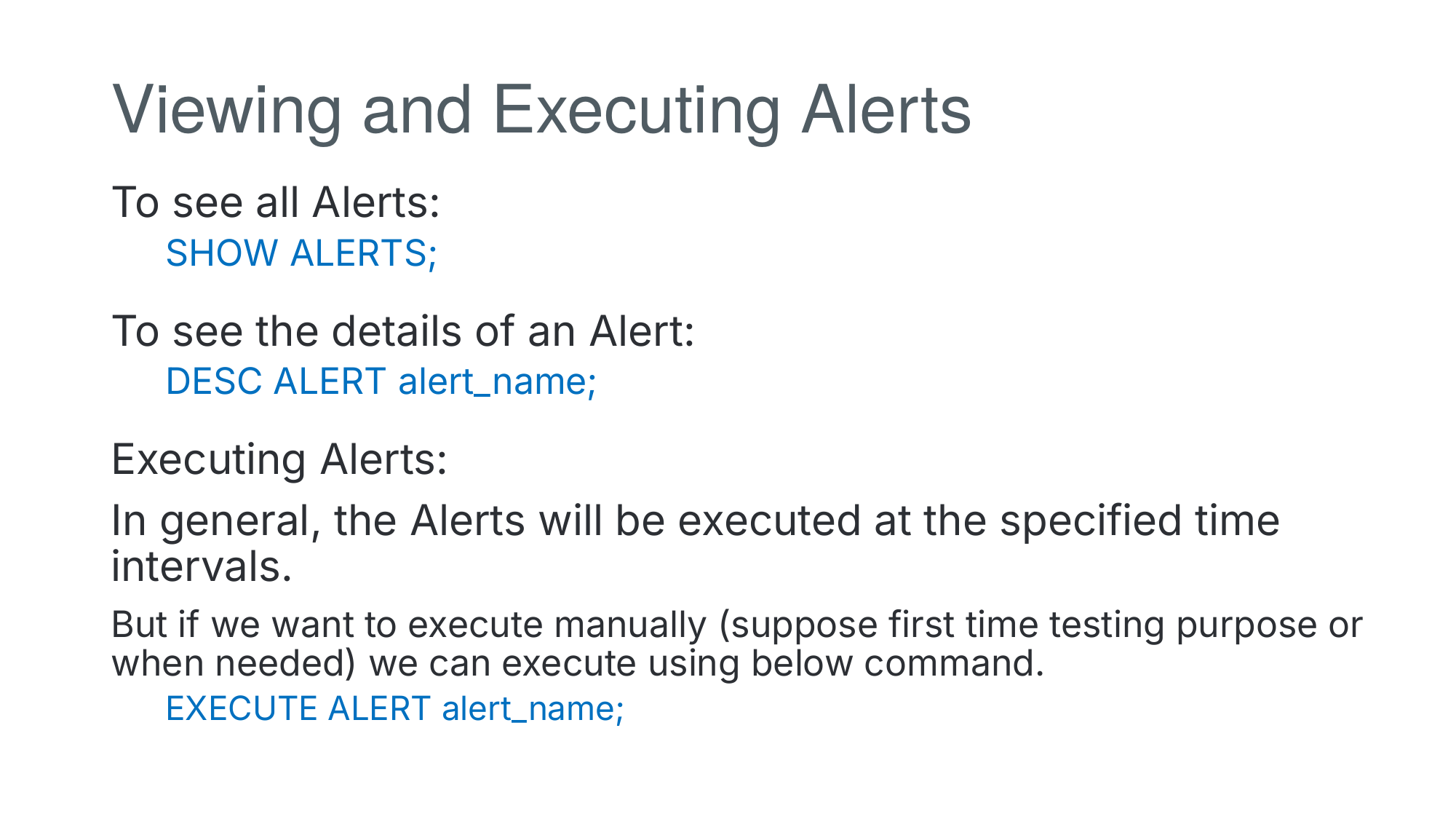

# Viewing and Executing Alerts
To see all Alerts:
SHOW ALERTS;

To see the details of an Alert:
DESC ALERT alert_name;

Executing Alerts:
In general, the Alerts will be executed at the specified time intervals.
But if we want to execute manually (suppose first time testing purpose or when needed) we can execute using below command.
EXECUTE ALERT alert_name;